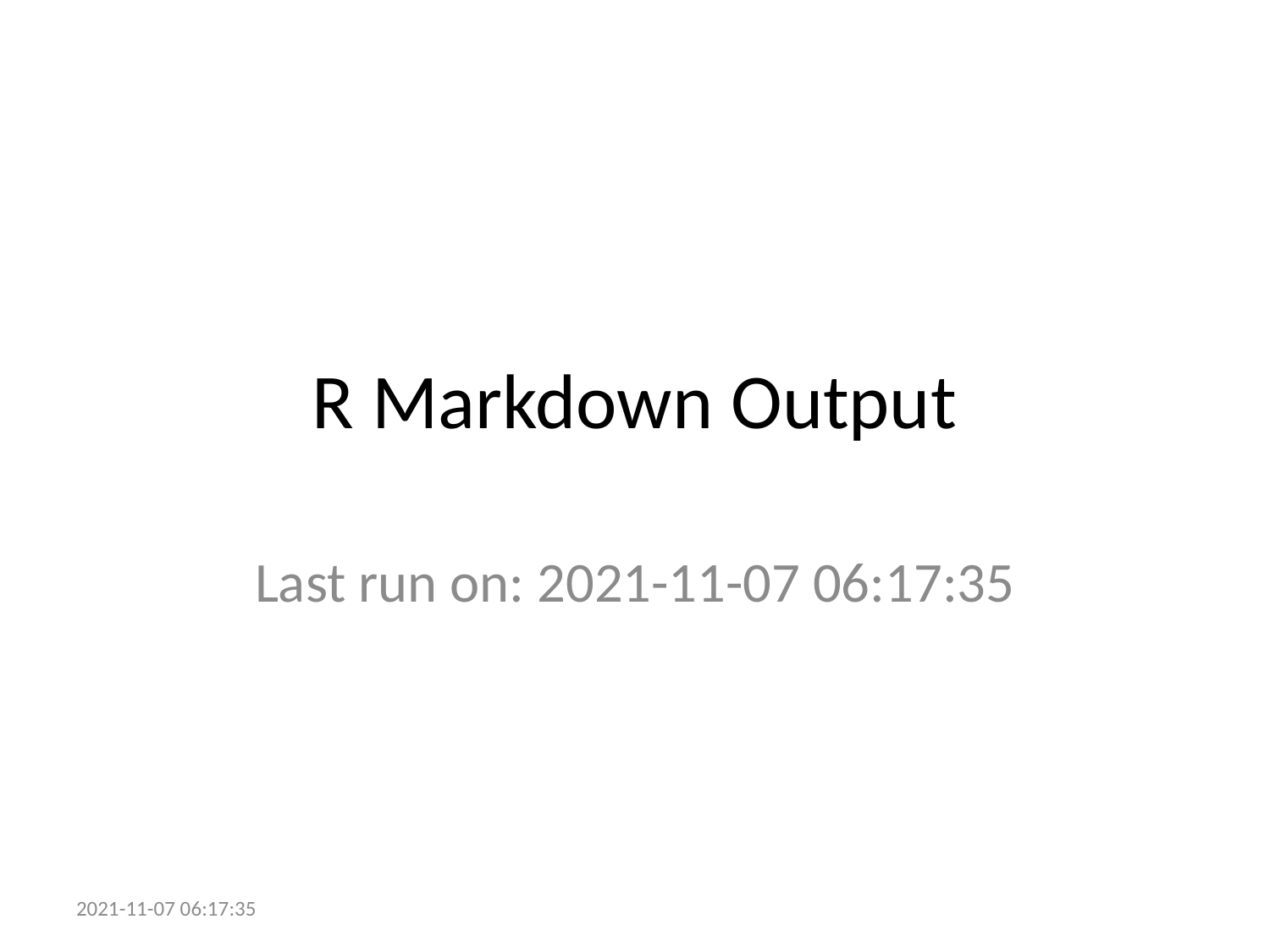

# R Markdown Output
Last run on: 2021-11-07 06:17:35
2021-11-07 06:17:35